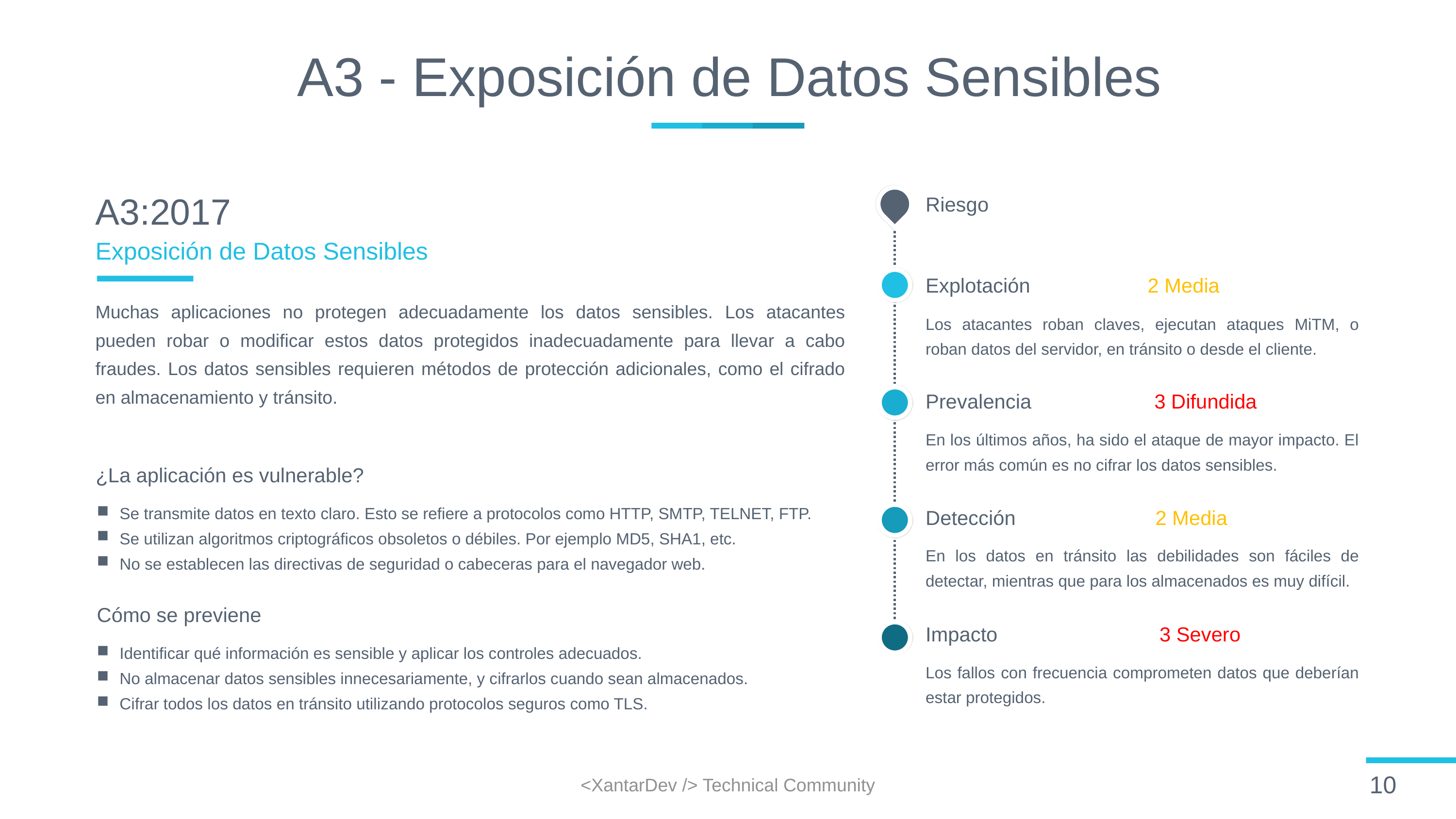

# A3 - Exposición de Datos Sensibles
A3:2017
Riesgo
Exposición de Datos Sensibles
Explotación                     2 Media
Muchas aplicaciones no protegen adecuadamente los datos sensibles. Los atacantes pueden robar o modificar estos datos protegidos inadecuadamente para llevar a cabo fraudes. Los datos sensibles requieren métodos de protección adicionales, como el cifrado en almacenamiento y tránsito.
Los atacantes roban claves, ejecutan ataques MiTM, o roban datos del servidor, en tránsito o desde el cliente.
Prevalencia                      3 Difundida
En los últimos años, ha sido el ataque de mayor impacto. El error más común es no cifrar los datos sensibles.
¿La aplicación es vulnerable?
Se transmite datos en texto claro. Esto se refiere a protocolos como HTTP, SMTP, TELNET, FTP.
Se utilizan algoritmos criptográficos obsoletos o débiles. Por ejemplo MD5, SHA1, etc.
No se establecen las directivas de seguridad o cabeceras para el navegador web.
Detección                         2 Media
En los datos en tránsito las debilidades son fáciles de detectar, mientras que para los almacenados es muy difícil.
Cómo se previene
Impacto                             3 Severo
Identificar qué información es sensible y aplicar los controles adecuados.
No almacenar datos sensibles innecesariamente, y cifrarlos cuando sean almacenados.
Cifrar todos los datos en tránsito utilizando protocolos seguros como TLS.
Los fallos con frecuencia comprometen datos que deberían estar protegidos.
<XantarDev /> Technical Community
10